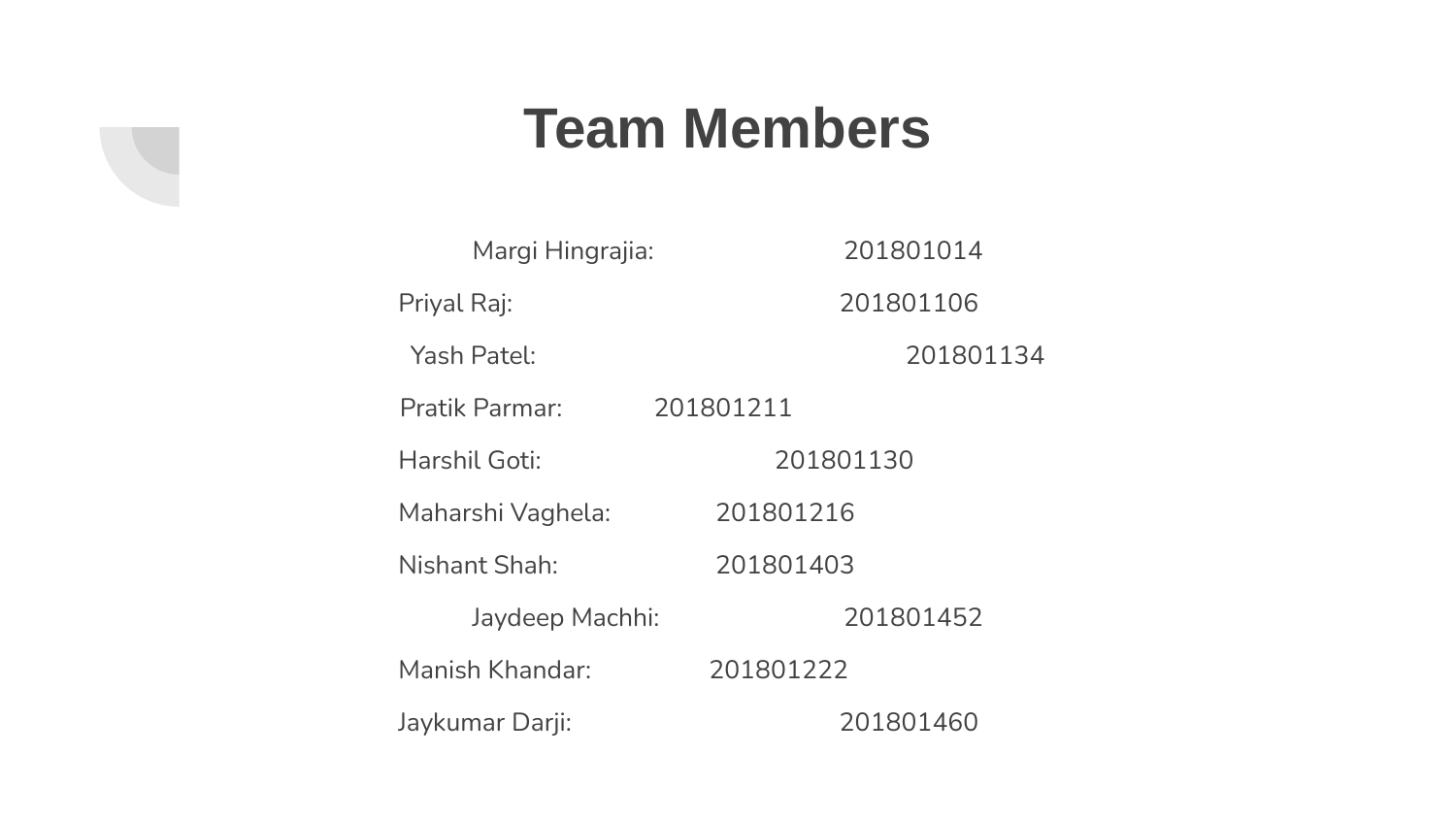

# Team Members
Margi Hingrajia: 		201801014
                                                   Priyal Raj: 			     201801106
Yash Patel: 			201801134
    Pratik Parmar: 		     201801211
                                                   Harshil Goti: 		              201801130
                                                   Maharshi Vaghela: 	     201801216
                                                   Nishant Shah:		     201801403
Jaydeep Machhi:		201801452
                                                   Manish Khandar:                  201801222
                                                   Jaykumar Darji: 		     201801460